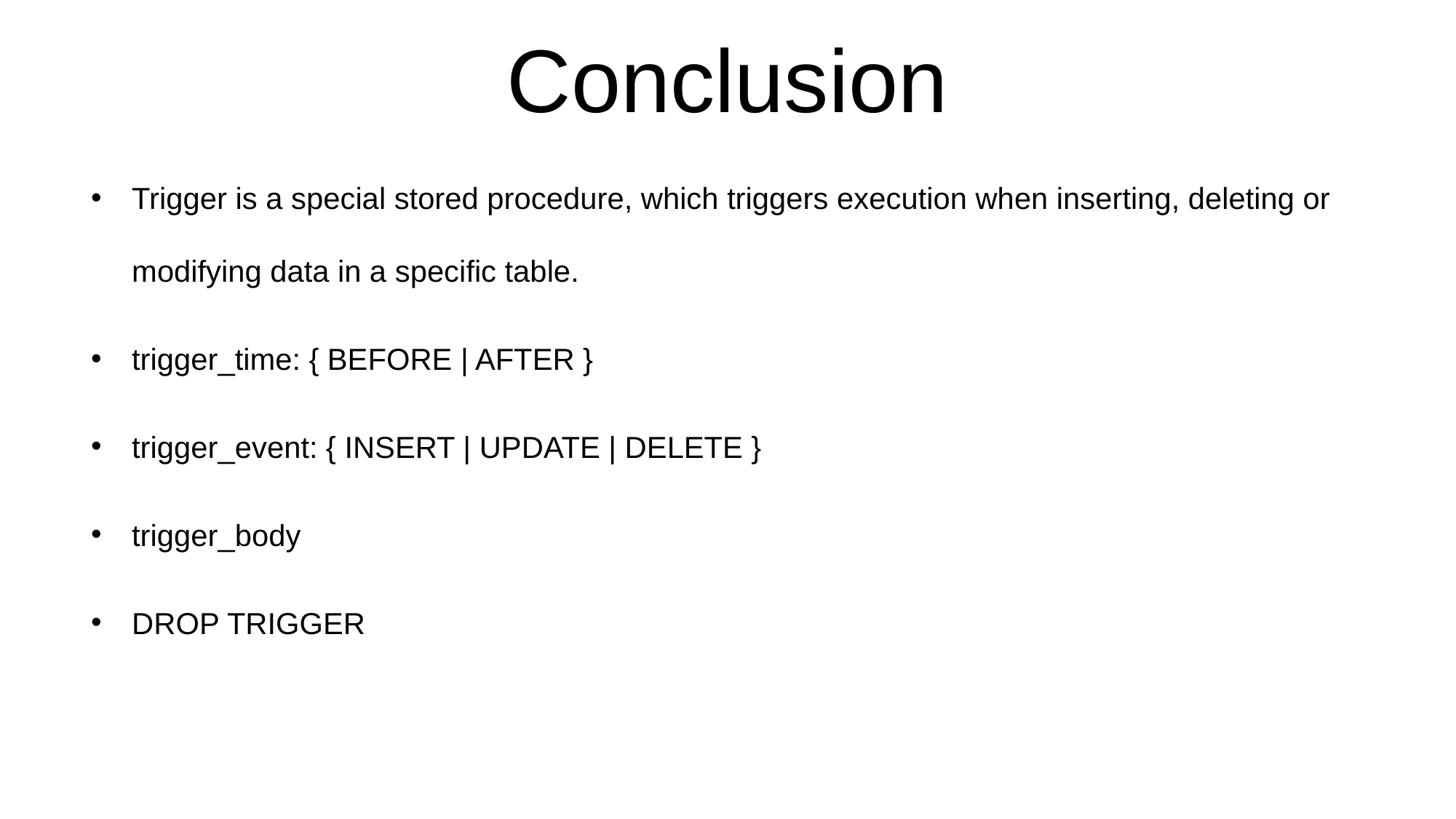

# Conclusion
Trigger is a special stored procedure, which triggers execution when inserting, deleting or modifying data in a specific table.
trigger_time: { BEFORE | AFTER }
trigger_event: { INSERT | UPDATE | DELETE }
trigger_body
DROP TRIGGER